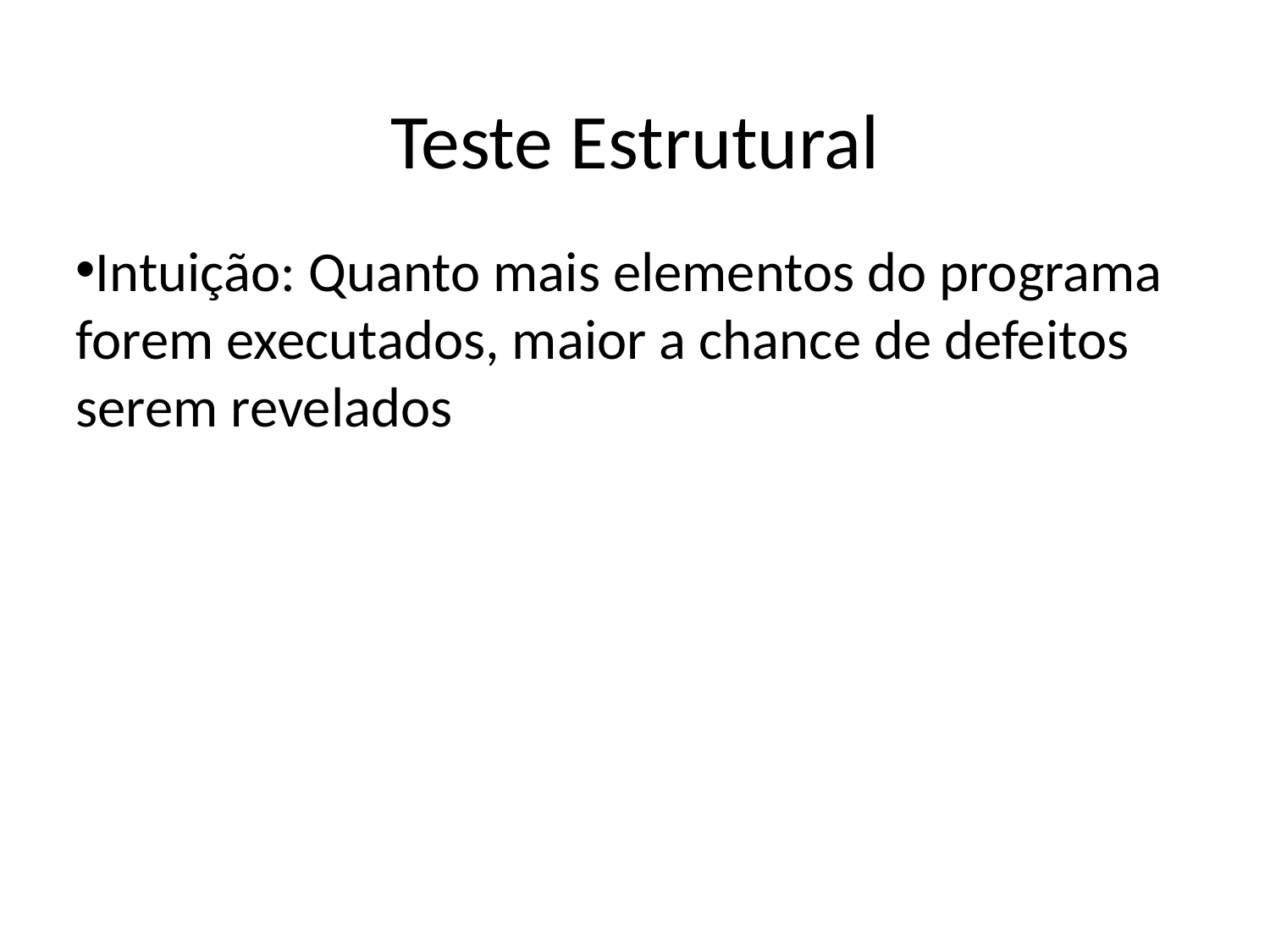

Teste Estrutural
Intuição: Quanto mais elementos do programa forem executados, maior a chance de defeitos serem revelados